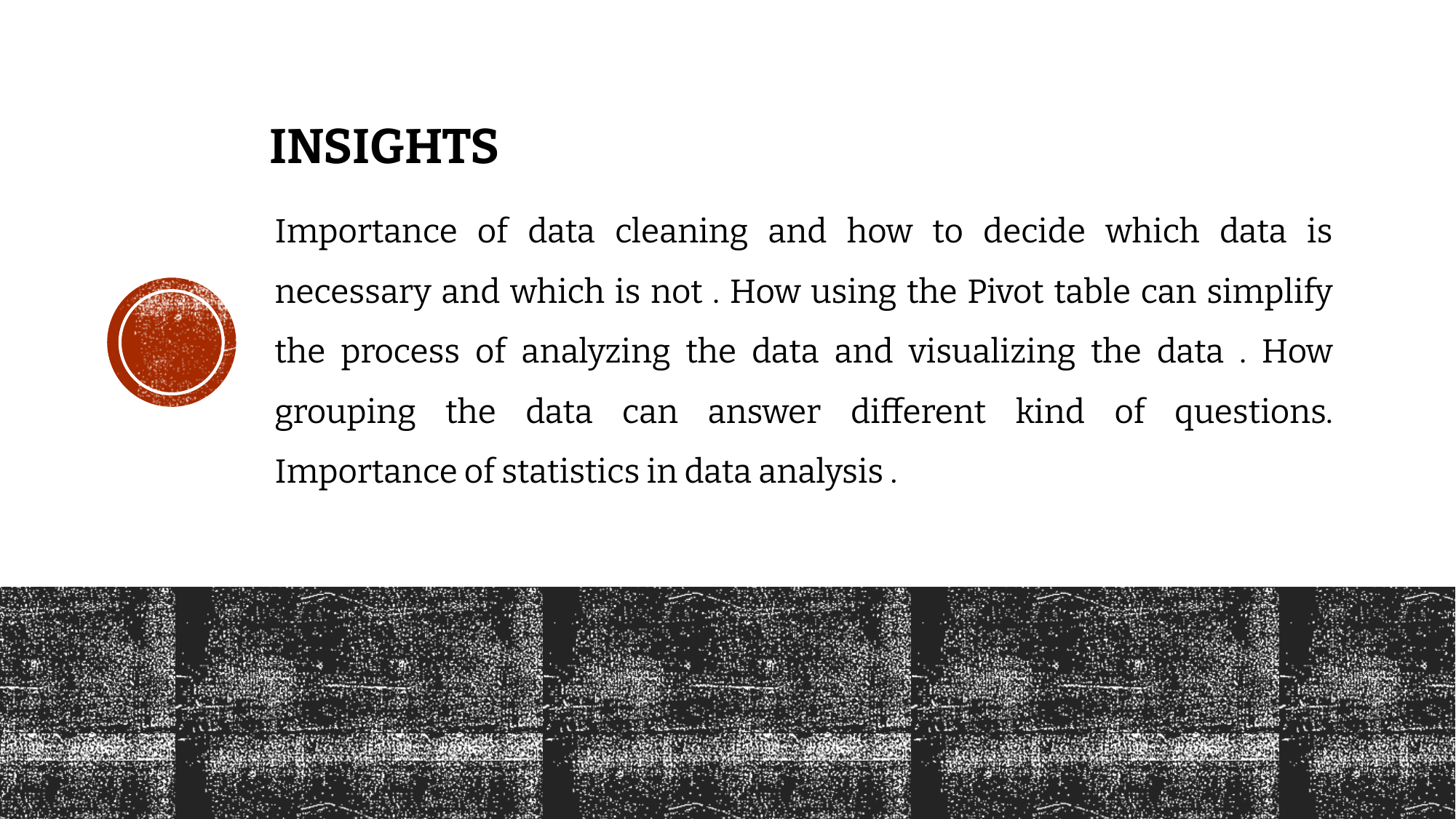

# Insights
Importance of data cleaning and how to decide which data is necessary and which is not . How using the Pivot table can simplify the process of analyzing the data and visualizing the data . How grouping the data can answer different kind of questions. Importance of statistics in data analysis .